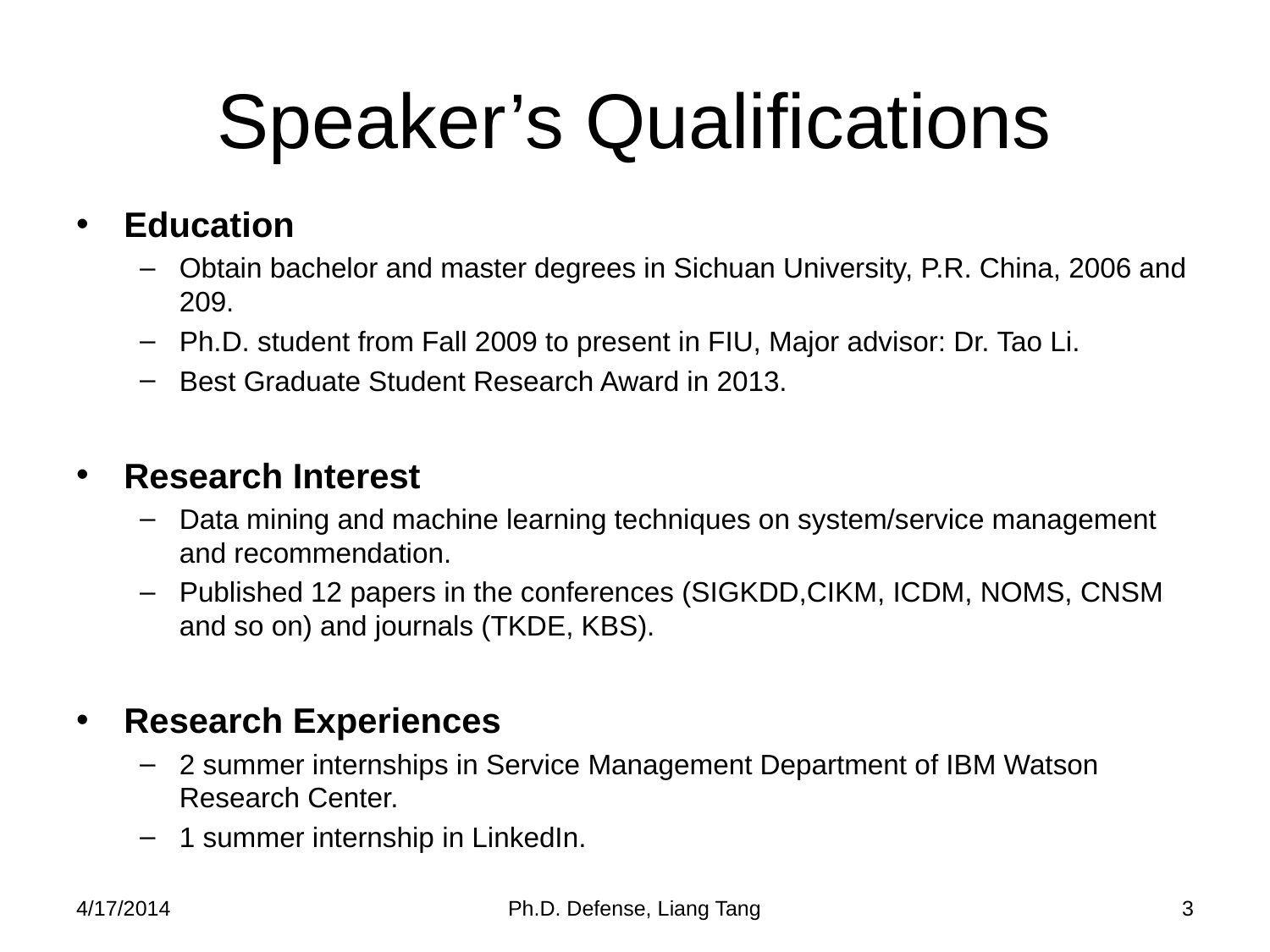

# Speaker’s Qualifications
Education
Obtain bachelor and master degrees in Sichuan University, P.R. China, 2006 and 209.
Ph.D. student from Fall 2009 to present in FIU, Major advisor: Dr. Tao Li.
Best Graduate Student Research Award in 2013.

Research Interest
Data mining and machine learning techniques on system/service management and recommendation.
Published 12 papers in the conferences (SIGKDD,CIKM, ICDM, NOMS, CNSM and so on) and journals (TKDE, KBS).

Research Experiences
2 summer internships in Service Management Department of IBM Watson Research Center.
1 summer internship in LinkedIn.
4/17/2014
Ph.D. Defense, Liang Tang
3